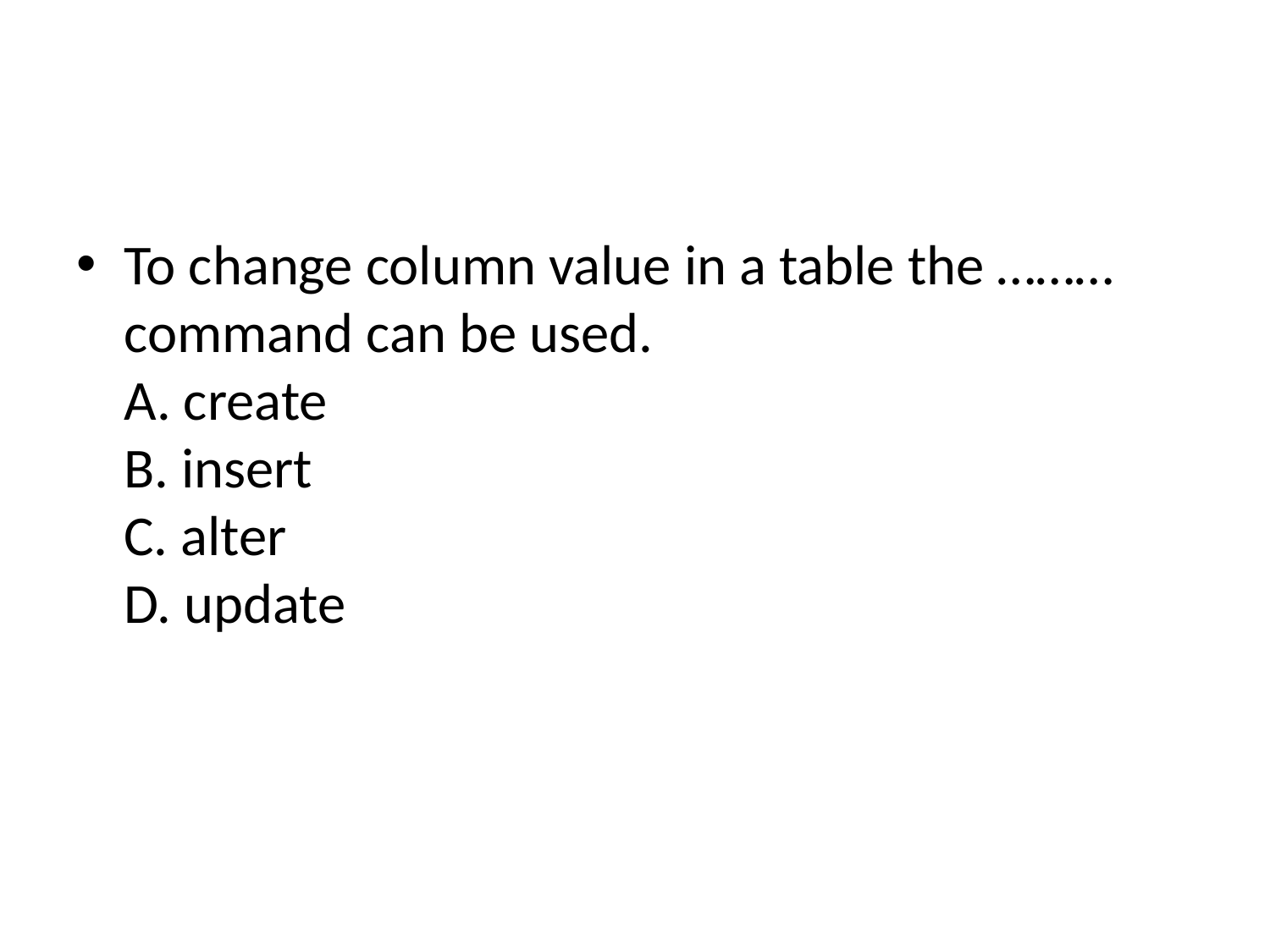

#
To change column value in a table the ……… command can be used.
A. create
B. insert
C. alter
D. update